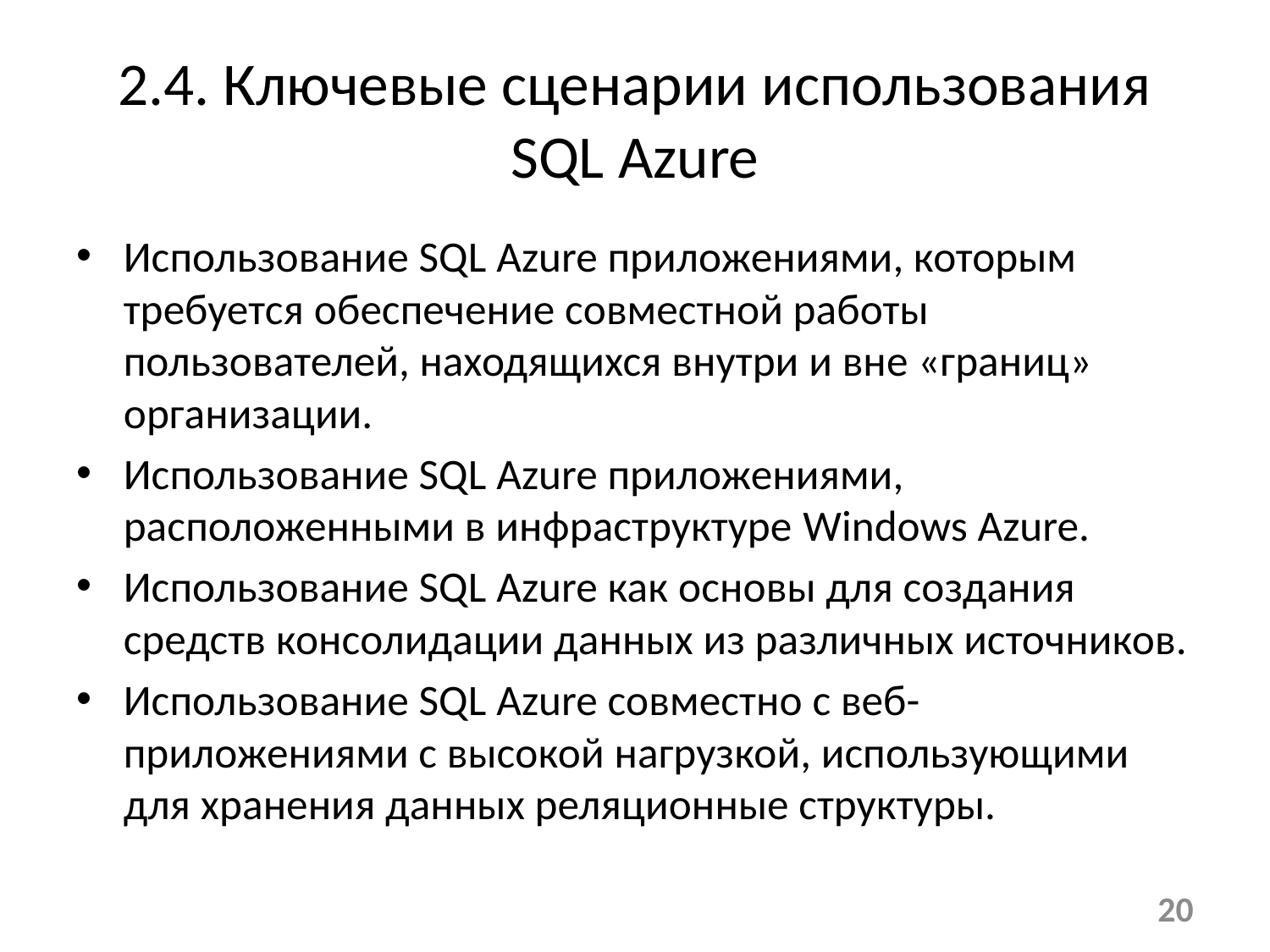

# 2.4. Ключевые сценарии использования SQL Azure
Использование SQL Azure приложениями, которым требуется обеспечение совместной работы пользователей, находящихся внутри и вне «границ» организации.
Использование SQL Azure приложениями, расположенными в инфраструктуре Windows Azure.
Использование SQL Azure как основы для создания средств консолидации данных из различных источников.
Использование SQL Azure совместно с веб-приложениями с высокой нагрузкой, использующими для хранения данных реляционные структуры.
20